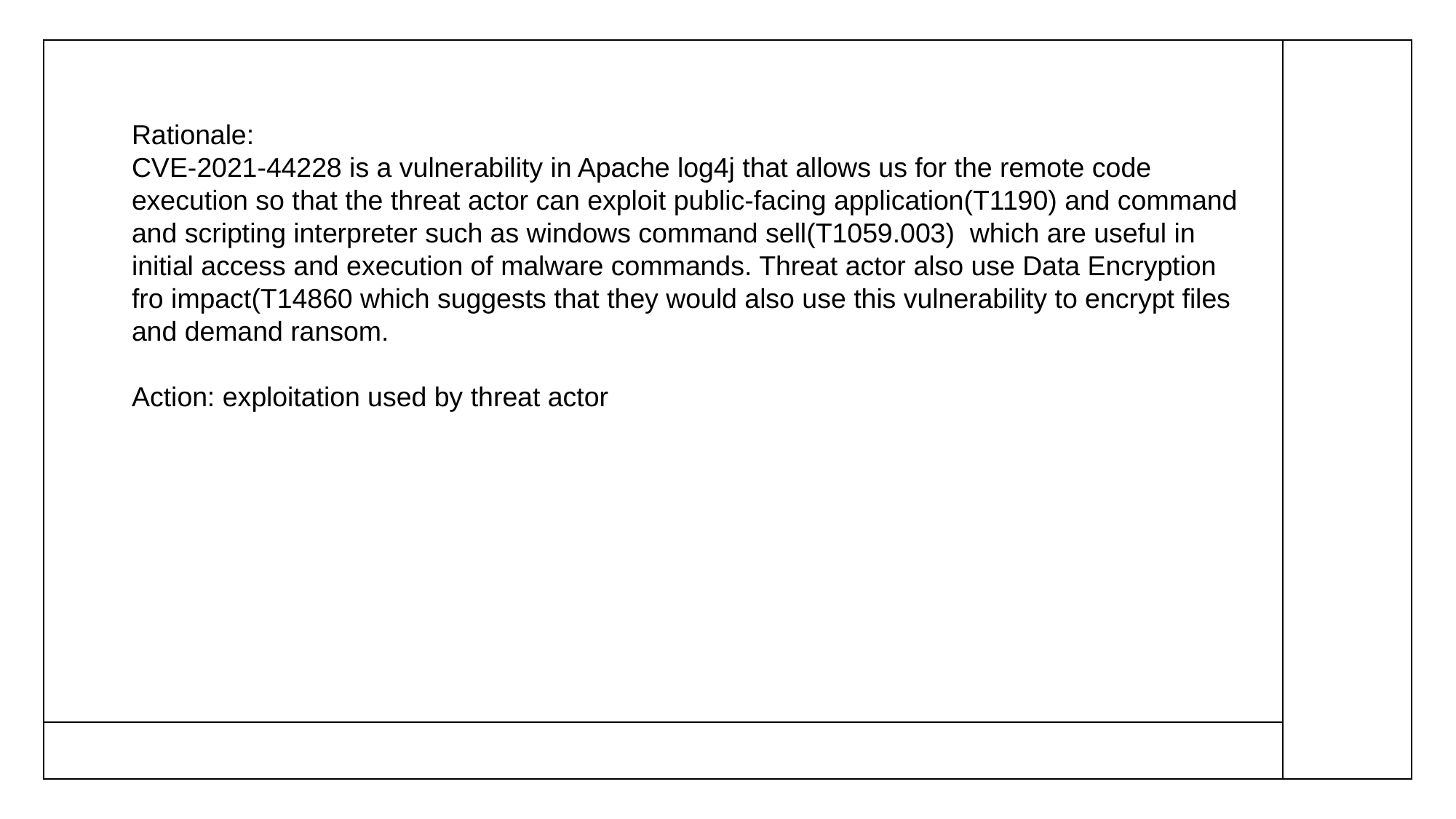

Rationale:
CVE-2021-44228 is a vulnerability in Apache log4j that allows us for the remote code execution so that the threat actor can exploit public-facing application(T1190) and command and scripting interpreter such as windows command sell(T1059.003)  which are useful in initial access and execution of malware commands. Threat actor also use Data Encryption fro impact(T14860 which suggests that they would also use this vulnerability to encrypt files and demand ransom.

Action: exploitation used by threat actor